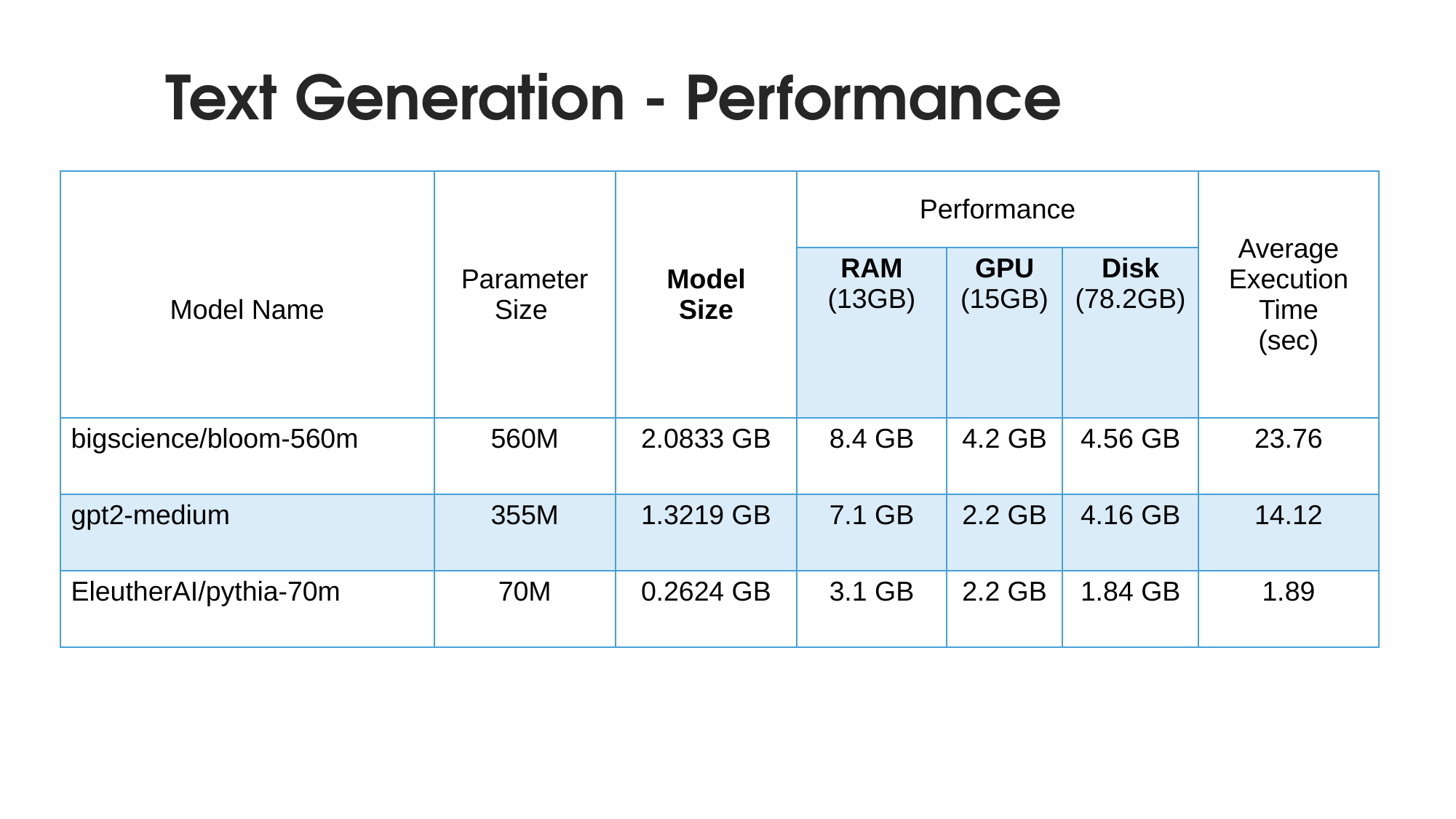

# Text Generation - Performance
| Model Name​ | Parameter Size | Model Size | Performance​ |  |  | Average Execution Time (sec) |
| --- | --- | --- | --- | --- | --- | --- |
|  |  |  | RAM (13GB) | GPU (15GB)​ | Disk (78.2GB)​ |  |
| bigscience/bloom-560m | 560M | 2.0833 GB | ​8.4 GB | 4.2​ GB | ​4.56 GB | ​23.76 |
| gpt2-medium | 355M | 1.3219 GB | 7.1 GB | 2.2 GB | 4.16 GB | 14.12 |
| EleutherAI/pythia-70m | 70M | 0.2624 GB | 3.1 GB | 2.2 GB | 1.84 GB | 1.89 |